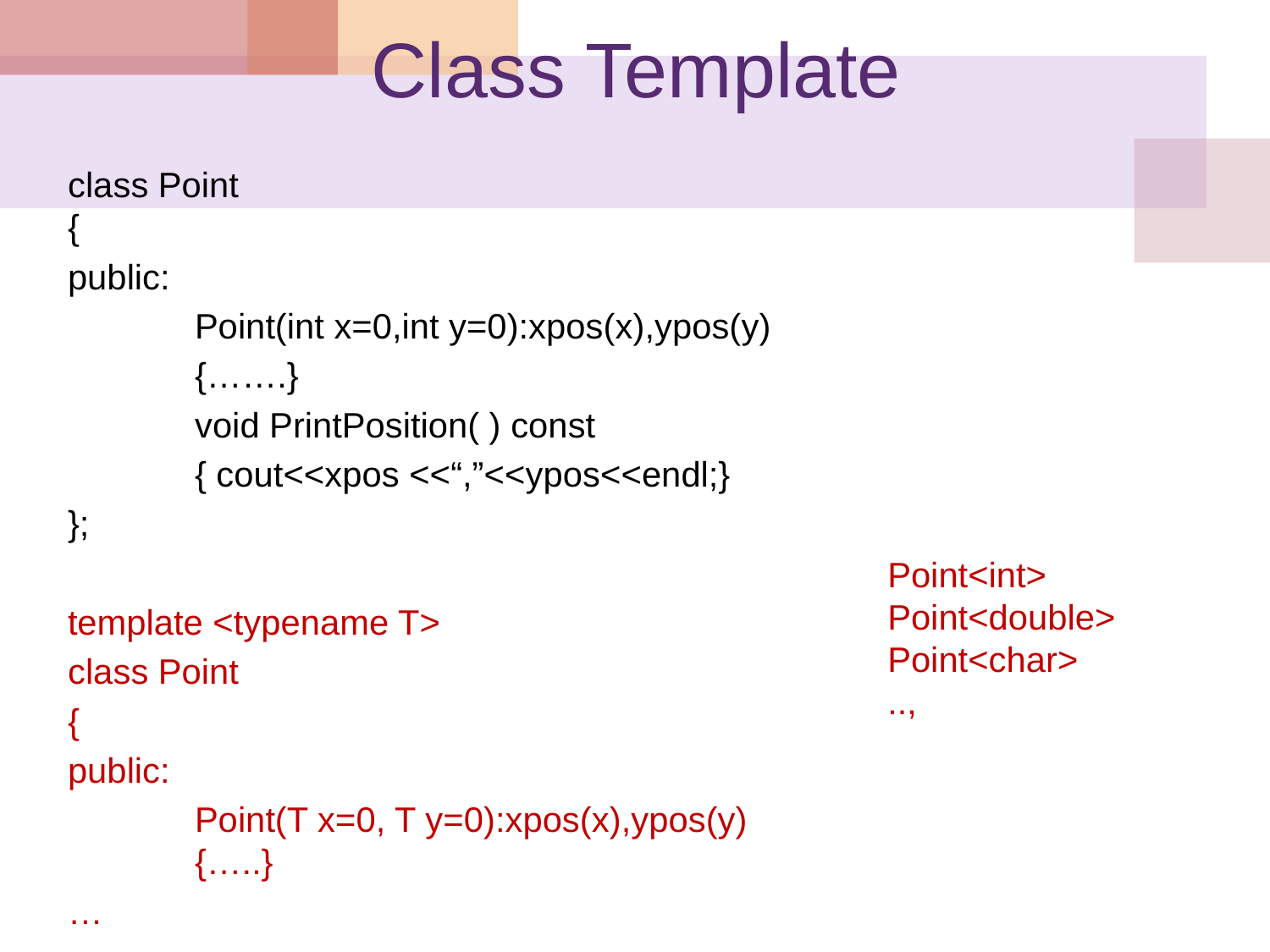

# Class Template
class Point
{
public:
	Point(int x=0,int y=0):xpos(x),ypos(y)
	{…….}
	void PrintPosition( ) const
	{ cout<<xpos <<“,”<<ypos<<endl;}
};

template <typename T>
class Point
{
public:
	Point(T x=0, T y=0):xpos(x),ypos(y)
	{…..}
…
Point<int>
Point<double>
Point<char>
..,